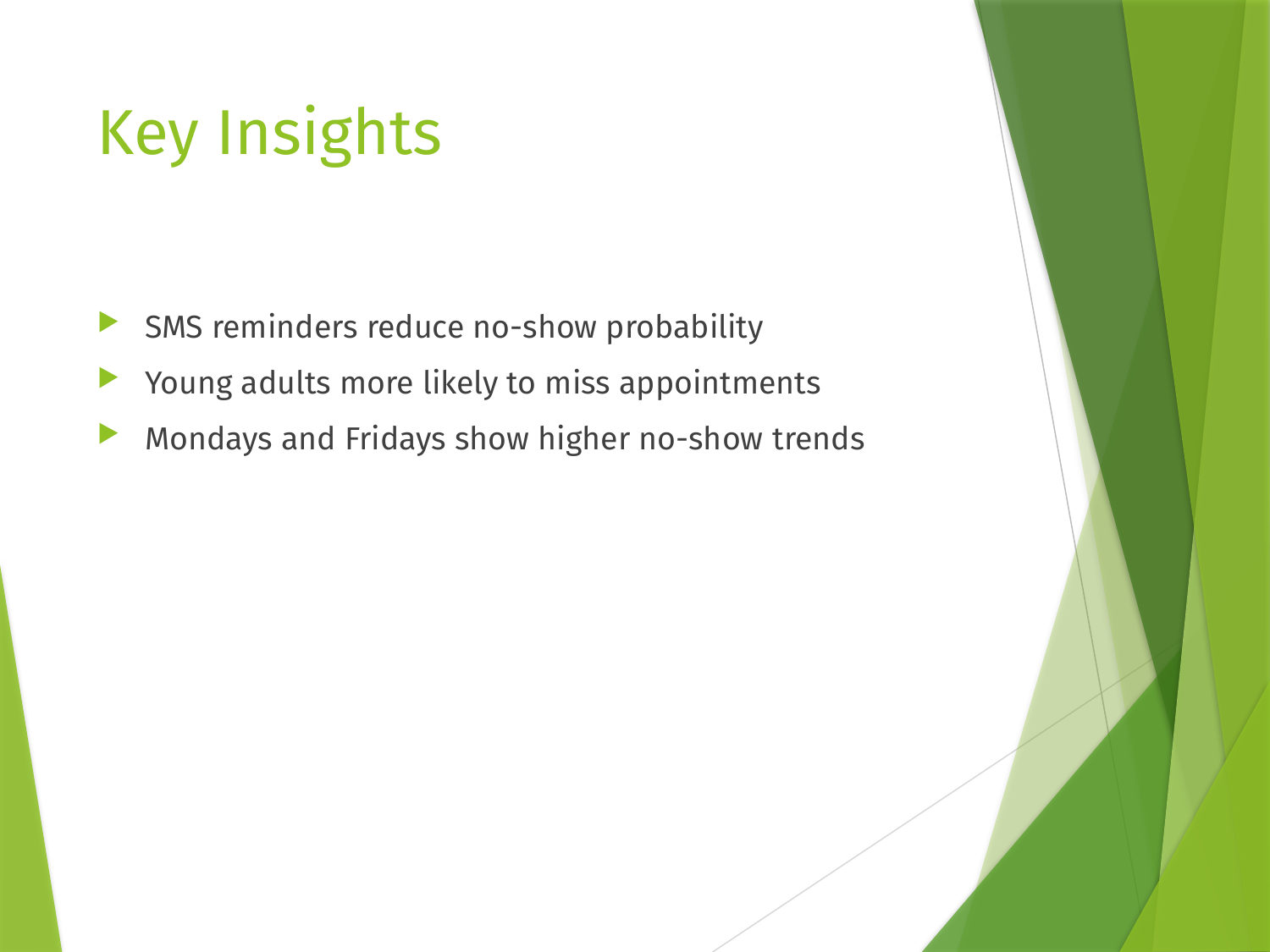

# Key Insights
SMS reminders reduce no-show probability
Young adults more likely to miss appointments
Mondays and Fridays show higher no-show trends